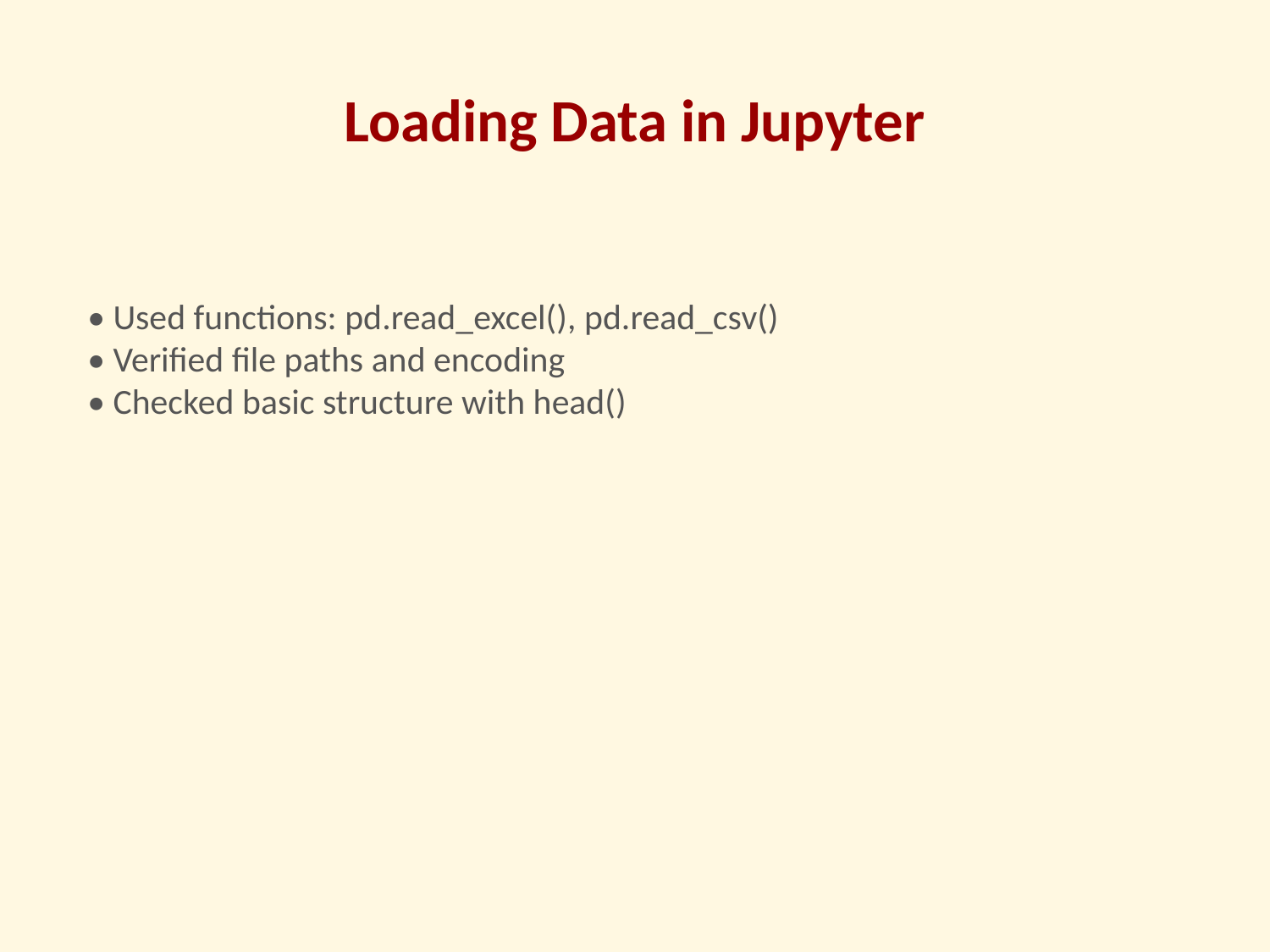

# Loading Data in Jupyter

• Used functions: pd.read_excel(), pd.read_csv()
• Verified file paths and encoding
• Checked basic structure with head()